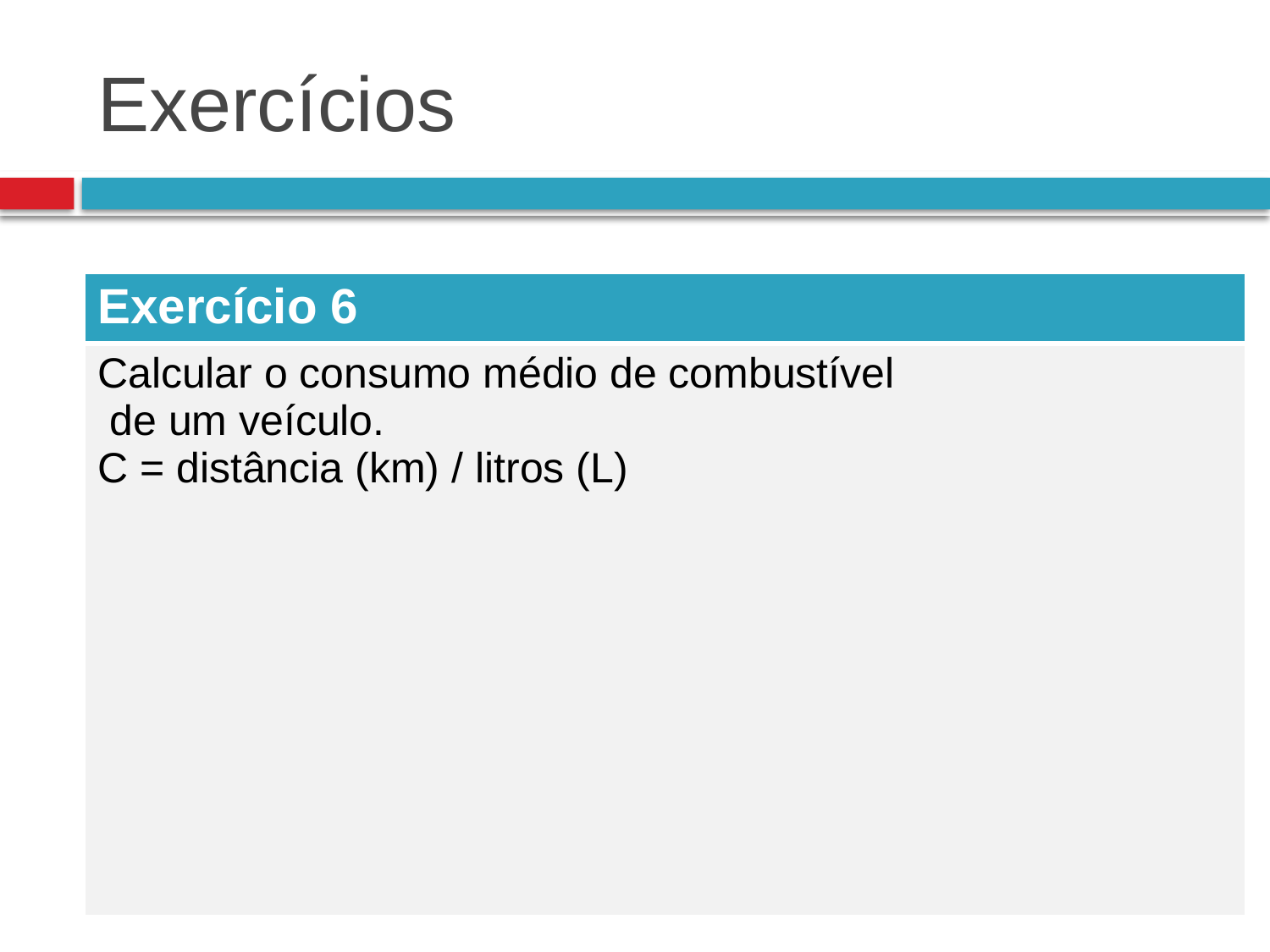

# Exercícios
| Exercício 6 |
| --- |
| Calcular o consumo médio de combustível de um veículo. C = distância (km) / litros (L) |